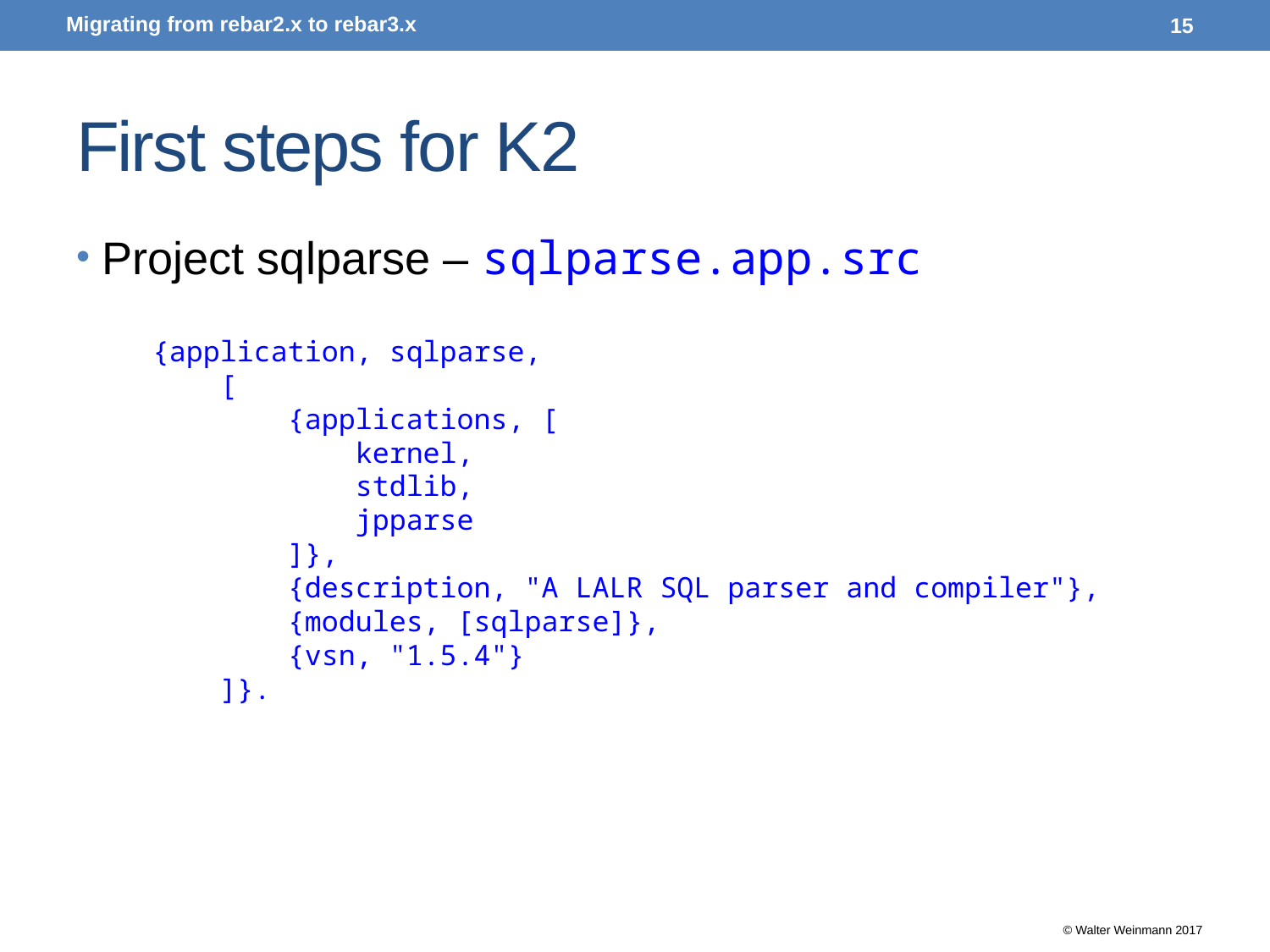

Migrating from rebar2.x to rebar3.x
15
# First steps for K2
Project sqlparse – sqlparse.app.src

{application, sqlparse,
    [
        {applications, [
            kernel,
            stdlib,
            jpparse
        ]},
        {description, "A LALR SQL parser and compiler"},
        {modules, [sqlparse]},
        {vsn, "1.5.4"}
    ]}.